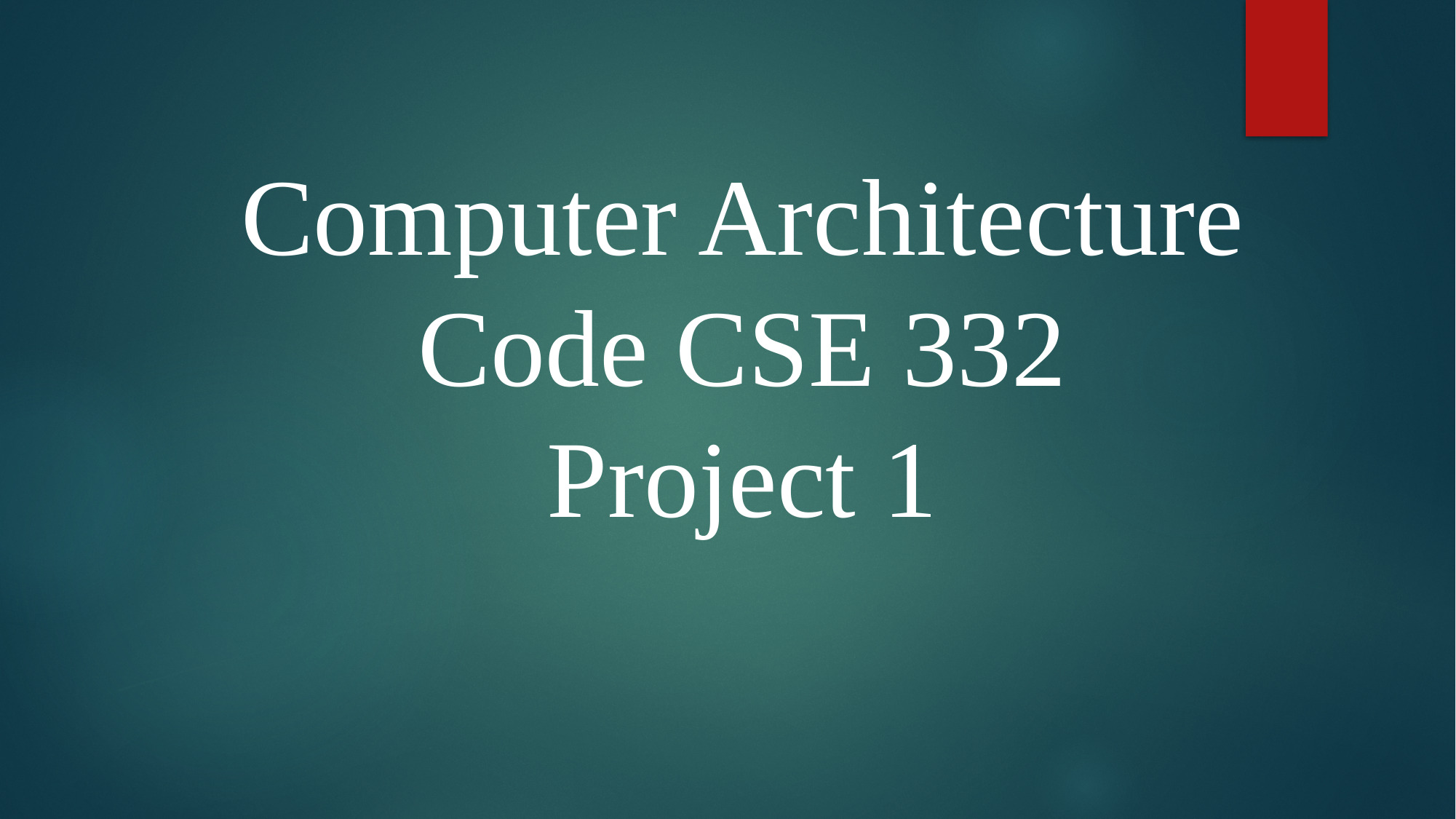

# Computer Architecture Code CSE 332 Project 1